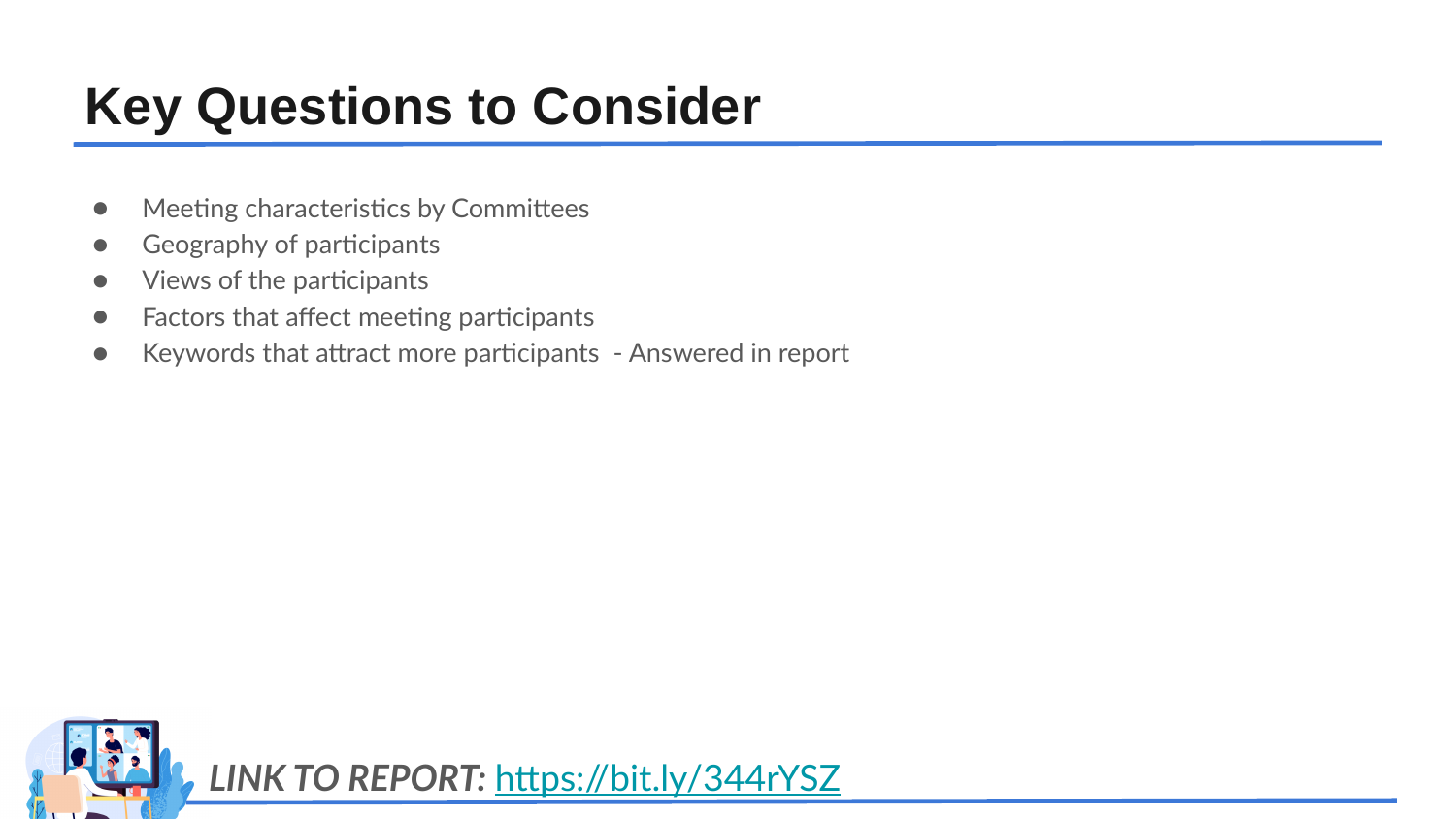

# Key Questions to Consider

Meeting characteristics by Committees
Geography of participants
Views of the participants
Factors that affect meeting participants
Keywords that attract more participants  - Answered in report

LINK TO REPORT: https://bit.ly/344rYSZ